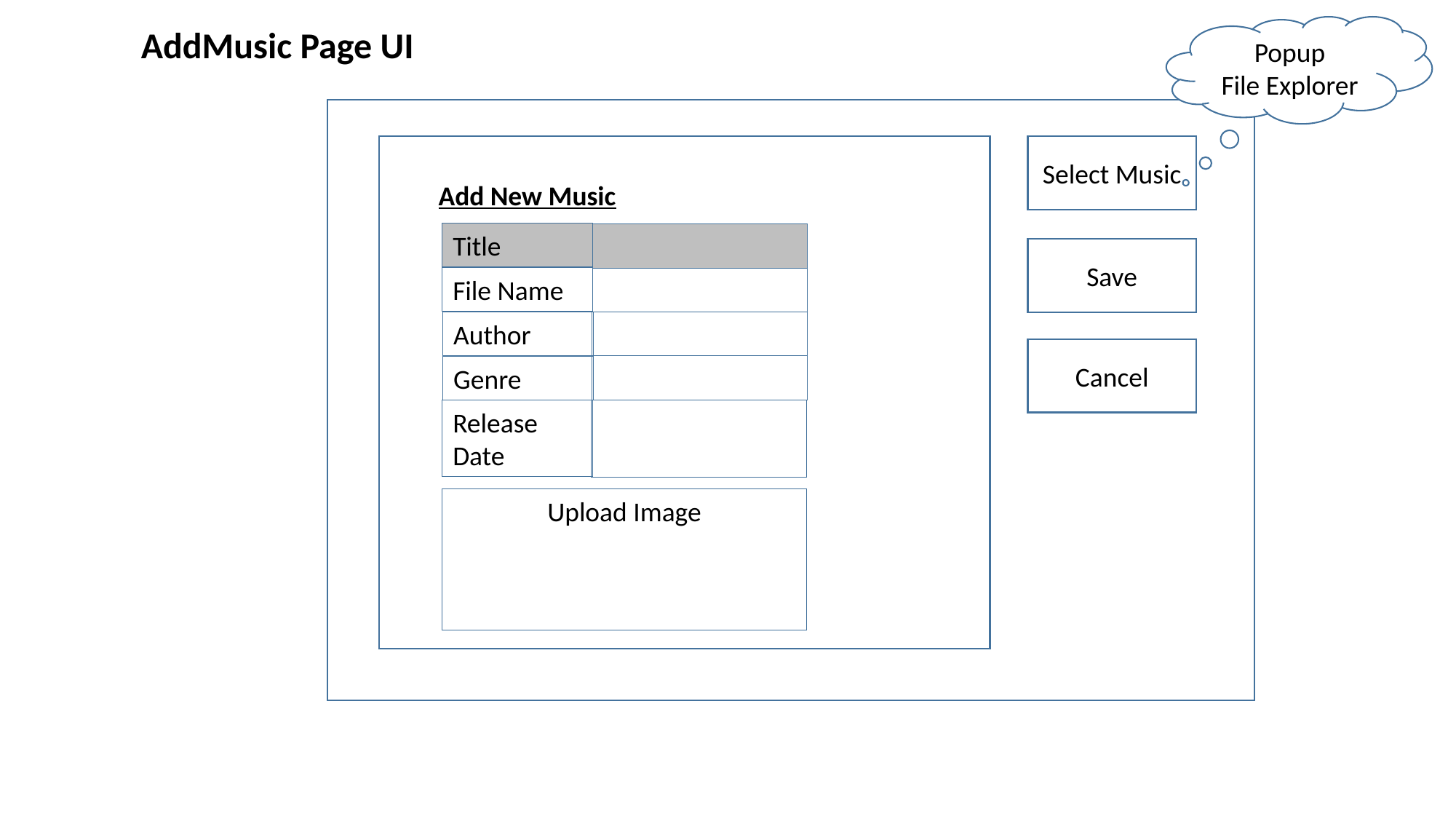

AddMusic Page UI
Popup
File Explorer

Select Music

Add New Music
Title

Save
File Name

Author
Cancel

Genre

Release Date
Upload Image